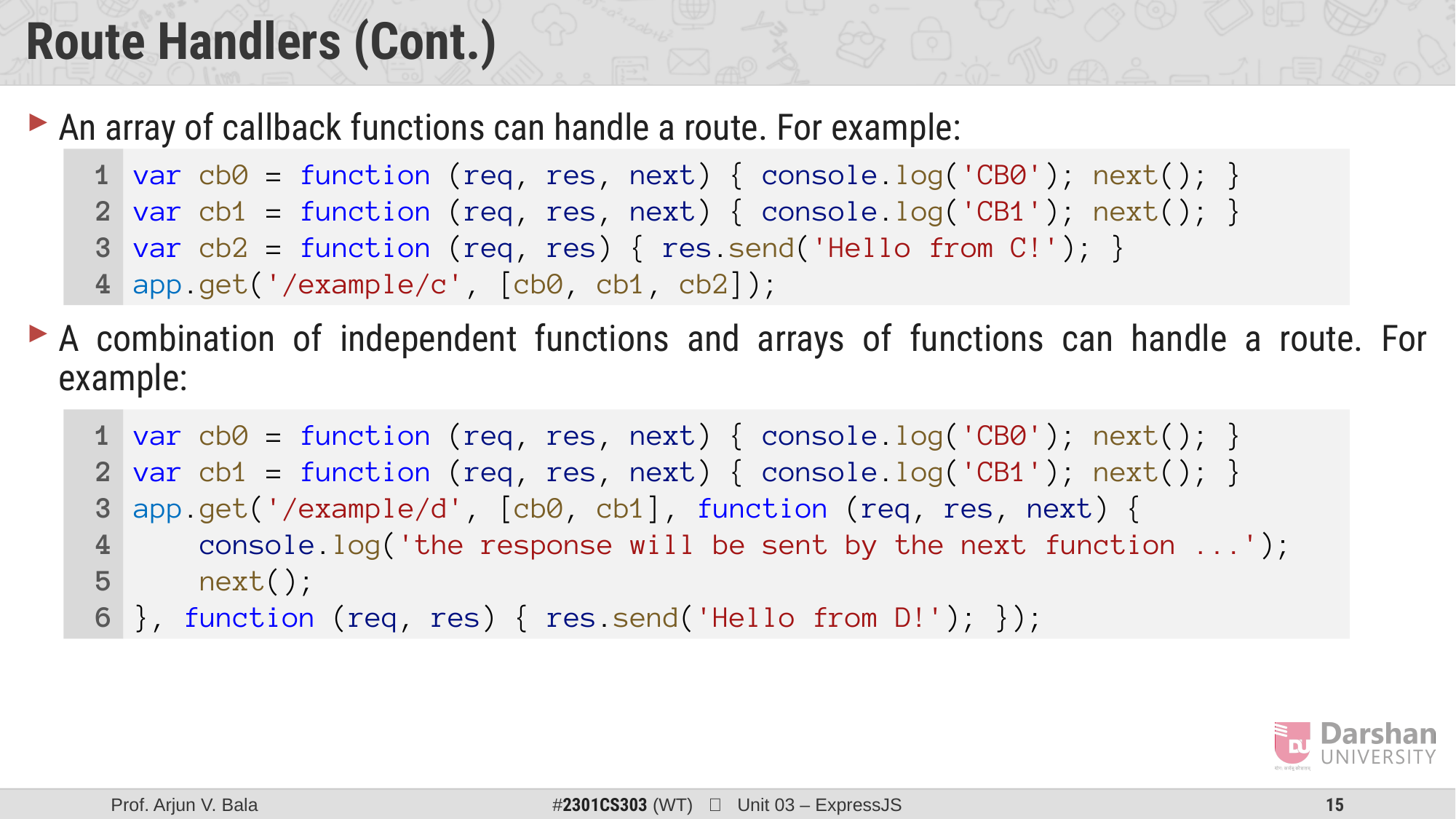

# Route Handlers (Cont.)
An array of callback functions can handle a route. For example:

A combination of independent functions and arrays of functions can handle a route. For example:

1
2
3
4
var cb0 = function (req, res, next) { console.log('CB0'); next(); }
var cb1 = function (req, res, next) { console.log('CB1'); next(); }
var cb2 = function (req, res) { res.send('Hello from C!'); }
app.get('/example/c', [cb0, cb1, cb2]);
1
2
3
4
5
6
var cb0 = function (req, res, next) { console.log('CB0'); next(); }
var cb1 = function (req, res, next) { console.log('CB1'); next(); }
app.get('/example/d', [cb0, cb1], function (req, res, next) {
    console.log('the response will be sent by the next function ...');
    next();
}, function (req, res) { res.send('Hello from D!'); });